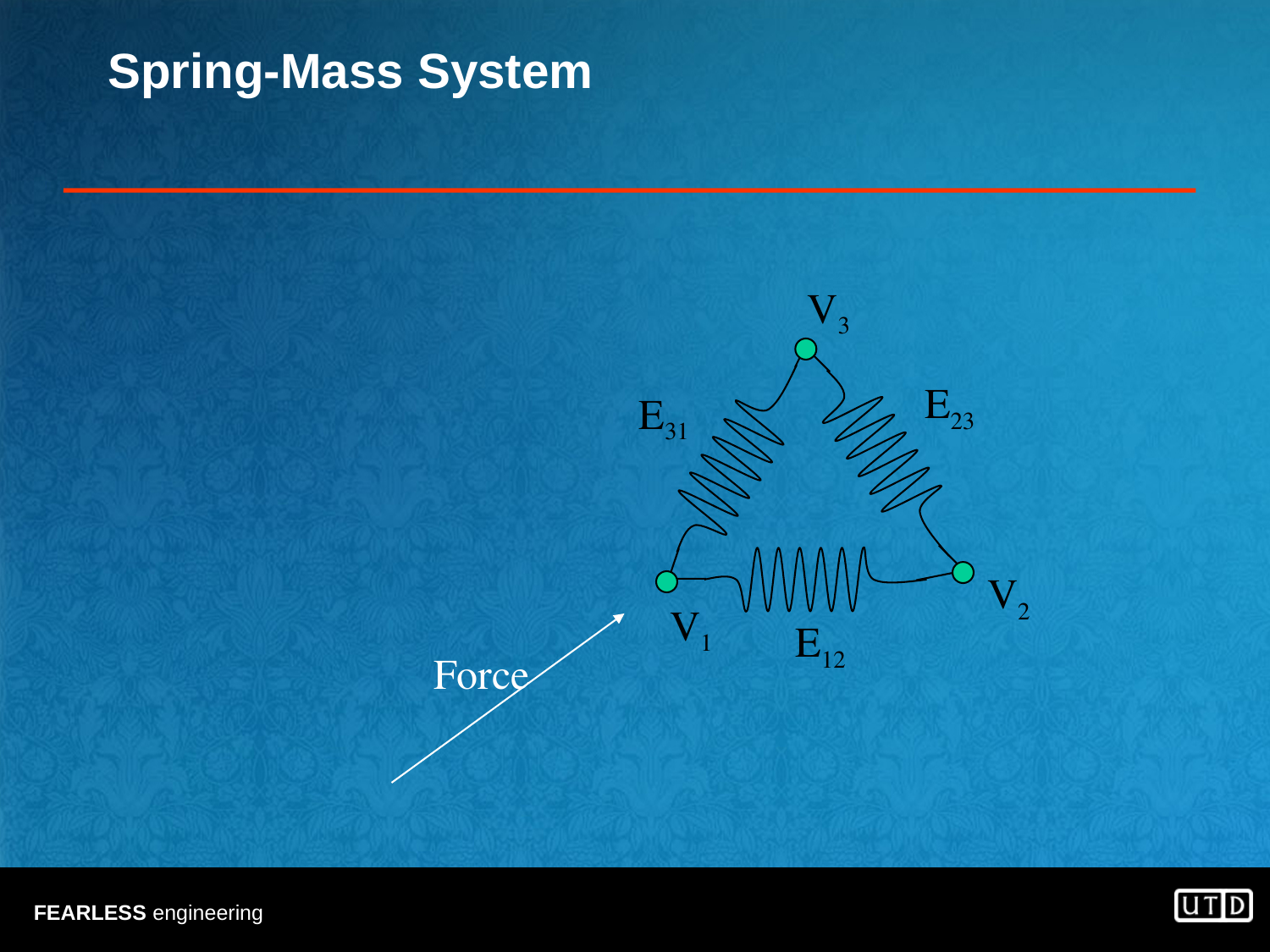

# Spring-Mass System

V3

E23
E31
V2
V1
E12

Force